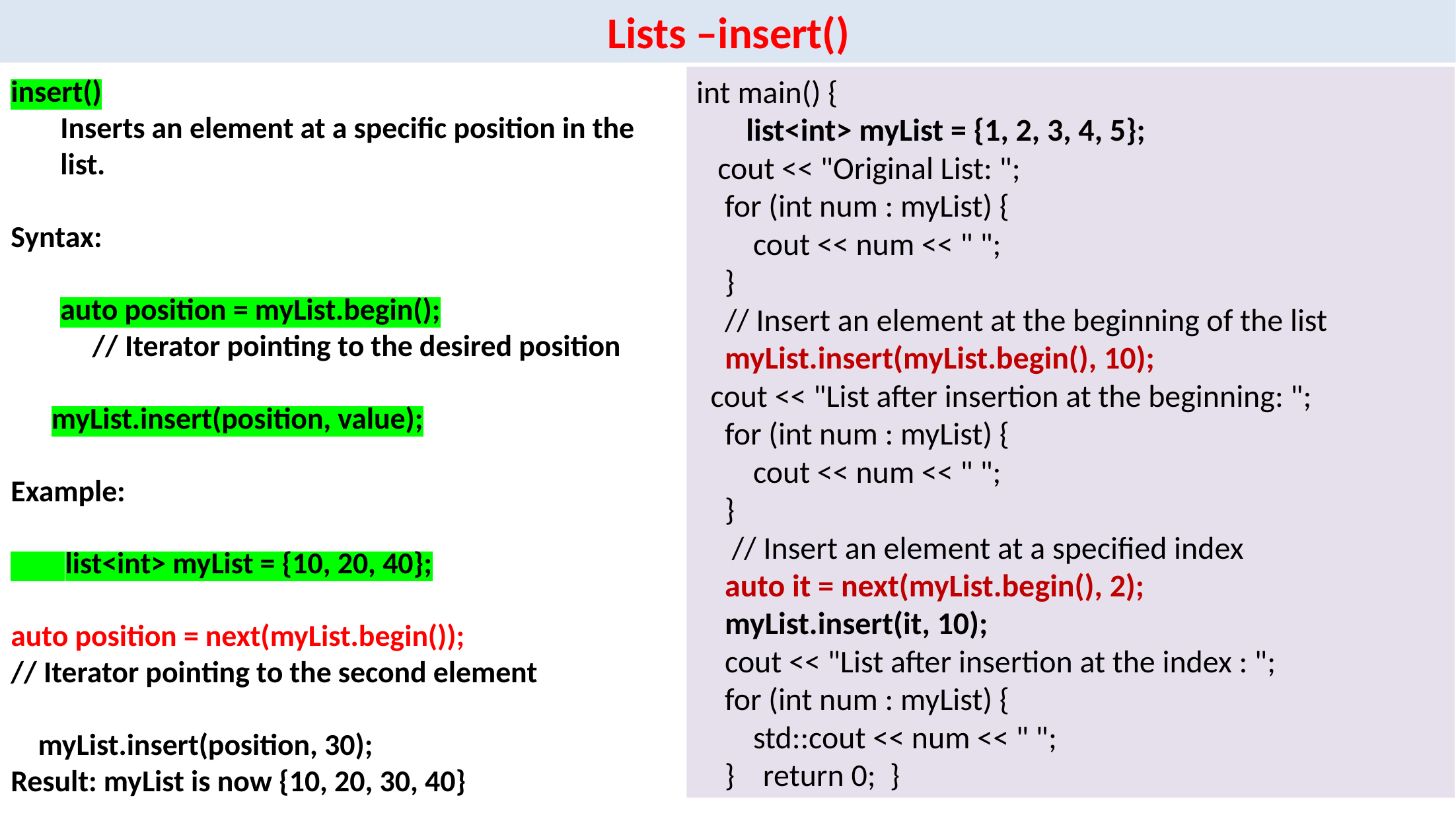

Lists –insert()
insert()
Inserts an element at a specific position in the list.

Syntax:

auto position = myList.begin();
            // Iterator pointing to the desired position

      myList.insert(position, value);

Example:

        list<int> myList = {10, 20, 40};

auto position = next(myList.begin());
// Iterator pointing to the second element

    myList.insert(position, 30);
Result: myList is now {10, 20, 30, 40}
int main() {
       list<int> myList = {1, 2, 3, 4, 5};
   cout << "Original List: ";
    for (int num : myList) {
        cout << num << " ";
    }
    // Insert an element at the beginning of the list
    myList.insert(myList.begin(), 10);
  cout << "List after insertion at the beginning: ";
    for (int num : myList) {
        cout << num << " ";
    }
     // Insert an element at a specified index
    auto it = next(myList.begin(), 2);
    myList.insert(it, 10);
    cout << "List after insertion at the index : ";
    for (int num : myList) {
        std::cout << num << " ";
    }    return 0;  }